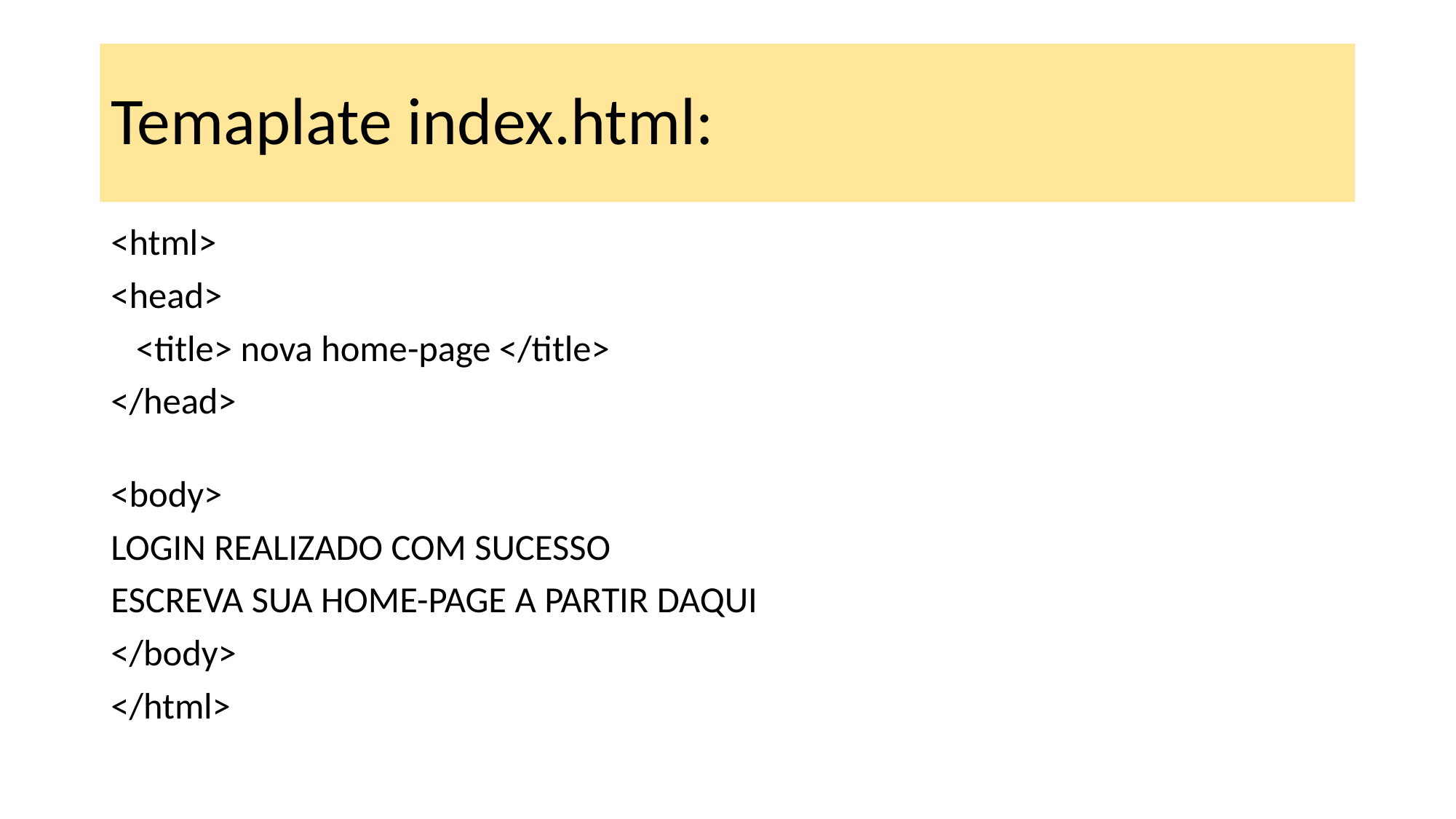

# Temaplate index.html:
<html>
<head>
   <title> nova home-page </title>
</head>
<body>
LOGIN REALIZADO COM SUCESSO
ESCREVA SUA HOME-PAGE A PARTIR DAQUI
</body>
</html>